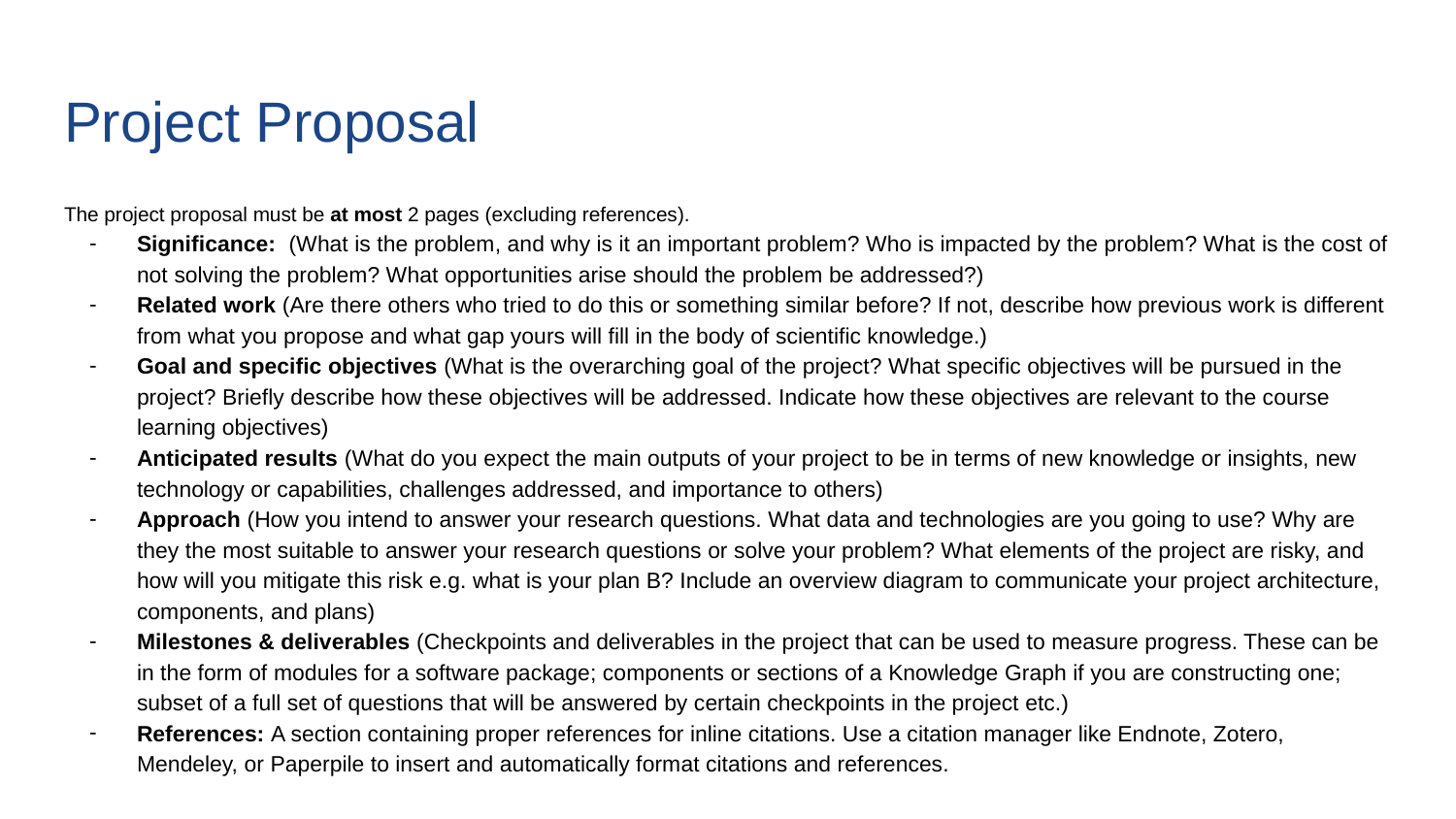

# Project Proposal
The project proposal must be at most 2 pages (excluding references).
Significance:  (What is the problem, and why is it an important problem? Who is impacted by the problem? What is the cost of not solving the problem? What opportunities arise should the problem be addressed?)
Related work (Are there others who tried to do this or something similar before? If not, describe how previous work is different from what you propose and what gap yours will fill in the body of scientific knowledge.)
Goal and specific objectives (What is the overarching goal of the project? What specific objectives will be pursued in the project? Briefly describe how these objectives will be addressed. Indicate how these objectives are relevant to the course learning objectives)
Anticipated results (What do you expect the main outputs of your project to be in terms of new knowledge or insights, new technology or capabilities, challenges addressed, and importance to others)
Approach (How you intend to answer your research questions. What data and technologies are you going to use? Why are they the most suitable to answer your research questions or solve your problem? What elements of the project are risky, and how will you mitigate this risk e.g. what is your plan B? Include an overview diagram to communicate your project architecture, components, and plans)
Milestones & deliverables (Checkpoints and deliverables in the project that can be used to measure progress. These can be in the form of modules for a software package; components or sections of a Knowledge Graph if you are constructing one; subset of a full set of questions that will be answered by certain checkpoints in the project etc.)
References: A section containing proper references for inline citations. Use a citation manager like Endnote, Zotero, Mendeley, or Paperpile to insert and automatically format citations and references.